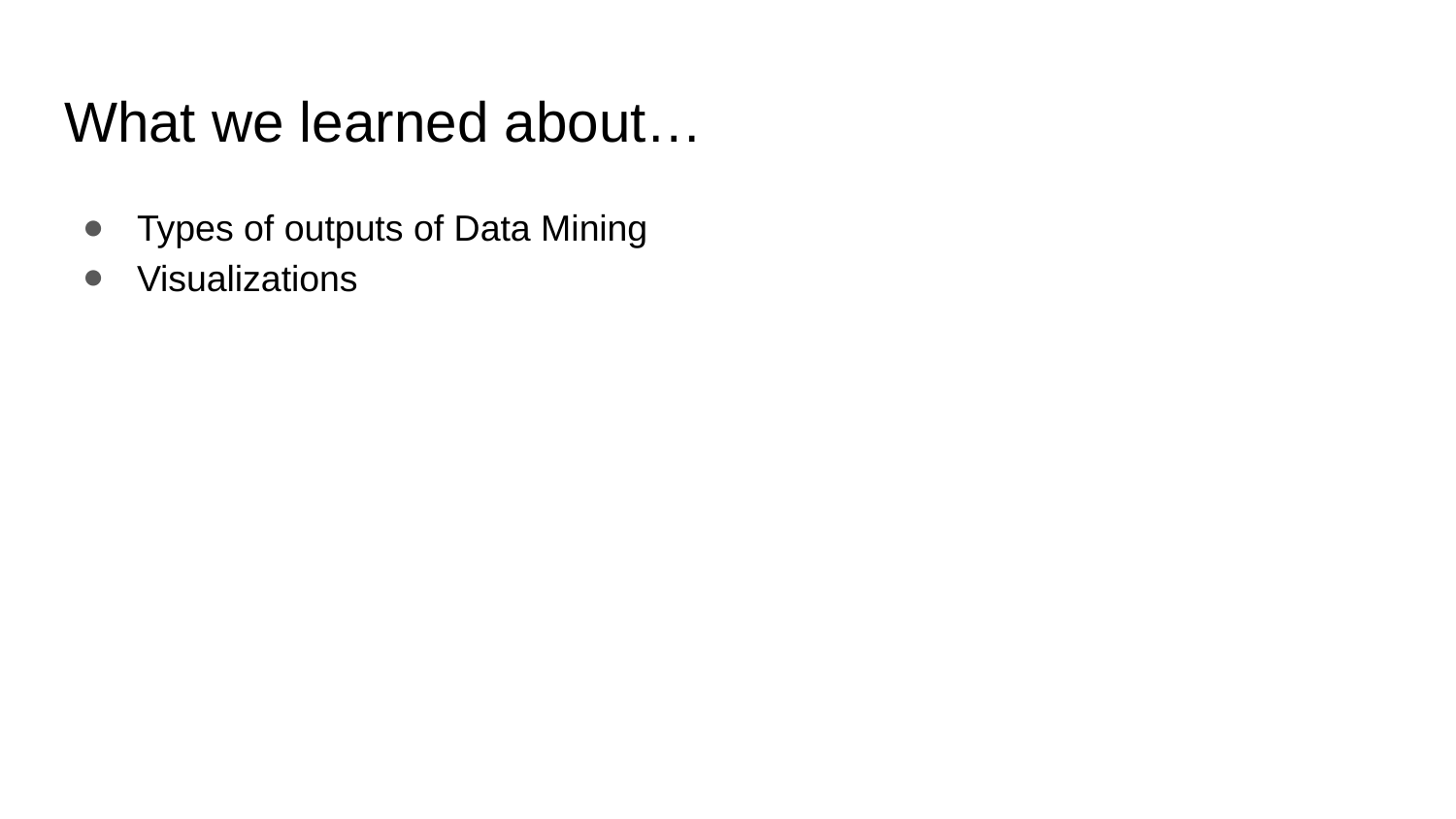

# What we learned about…
Types of outputs of Data Mining
Visualizations